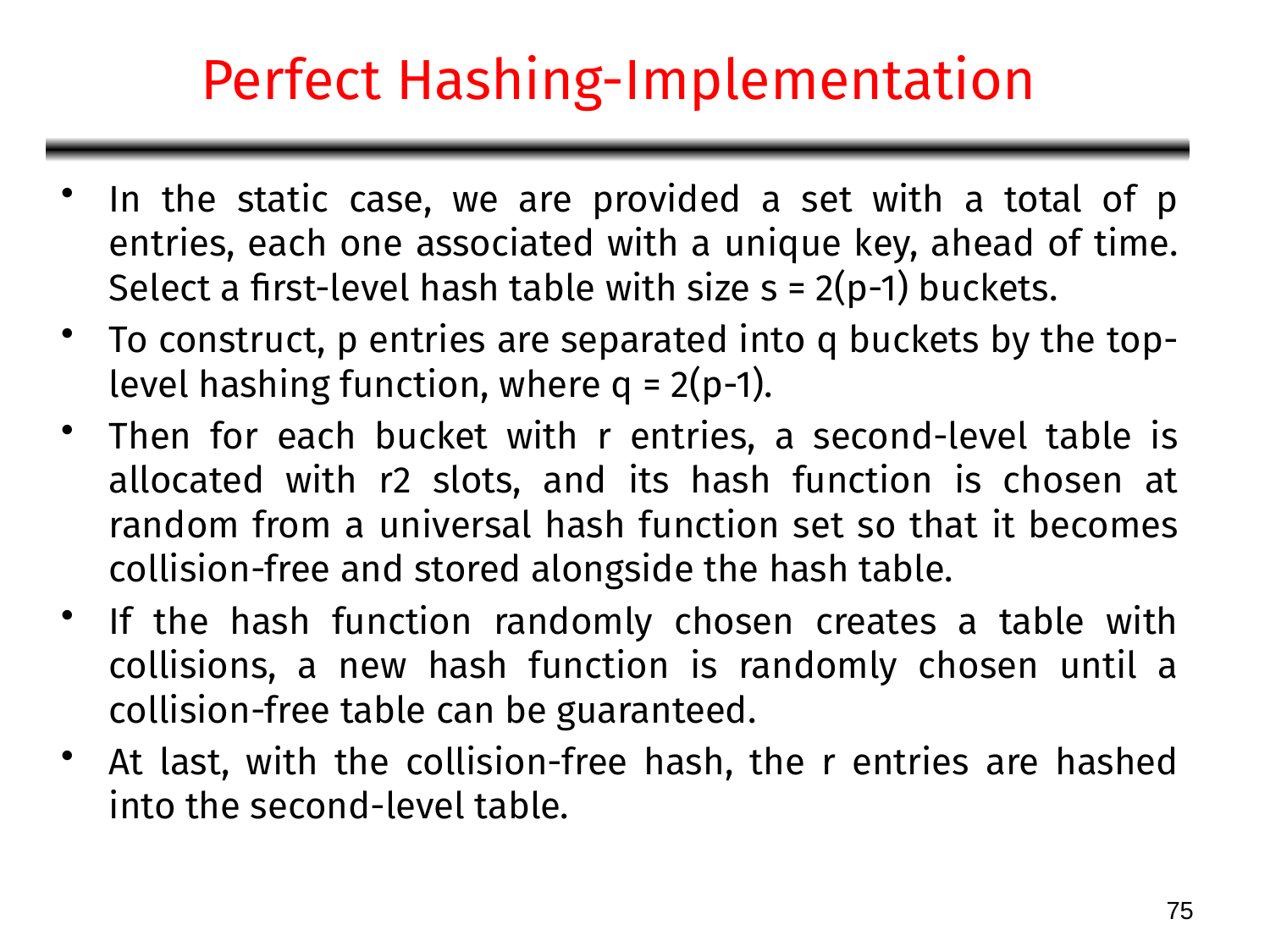

# Perfect Hashing-Implementation
In the static case, we are provided a set with a total of p entries, each one associated with a unique key, ahead of time. Select a first-level hash table with size s = 2(p-1) buckets.
To construct, p entries are separated into q buckets by the top-level hashing function, where q = 2(p-1).
Then for each bucket with r entries, a second-level table is allocated with r2 slots, and its hash function is chosen at random from a universal hash function set so that it becomes collision-free and stored alongside the hash table.
If the hash function randomly chosen creates a table with collisions, a new hash function is randomly chosen until a collision-free table can be guaranteed.
At last, with the collision-free hash, the r entries are hashed into the second-level table.
75